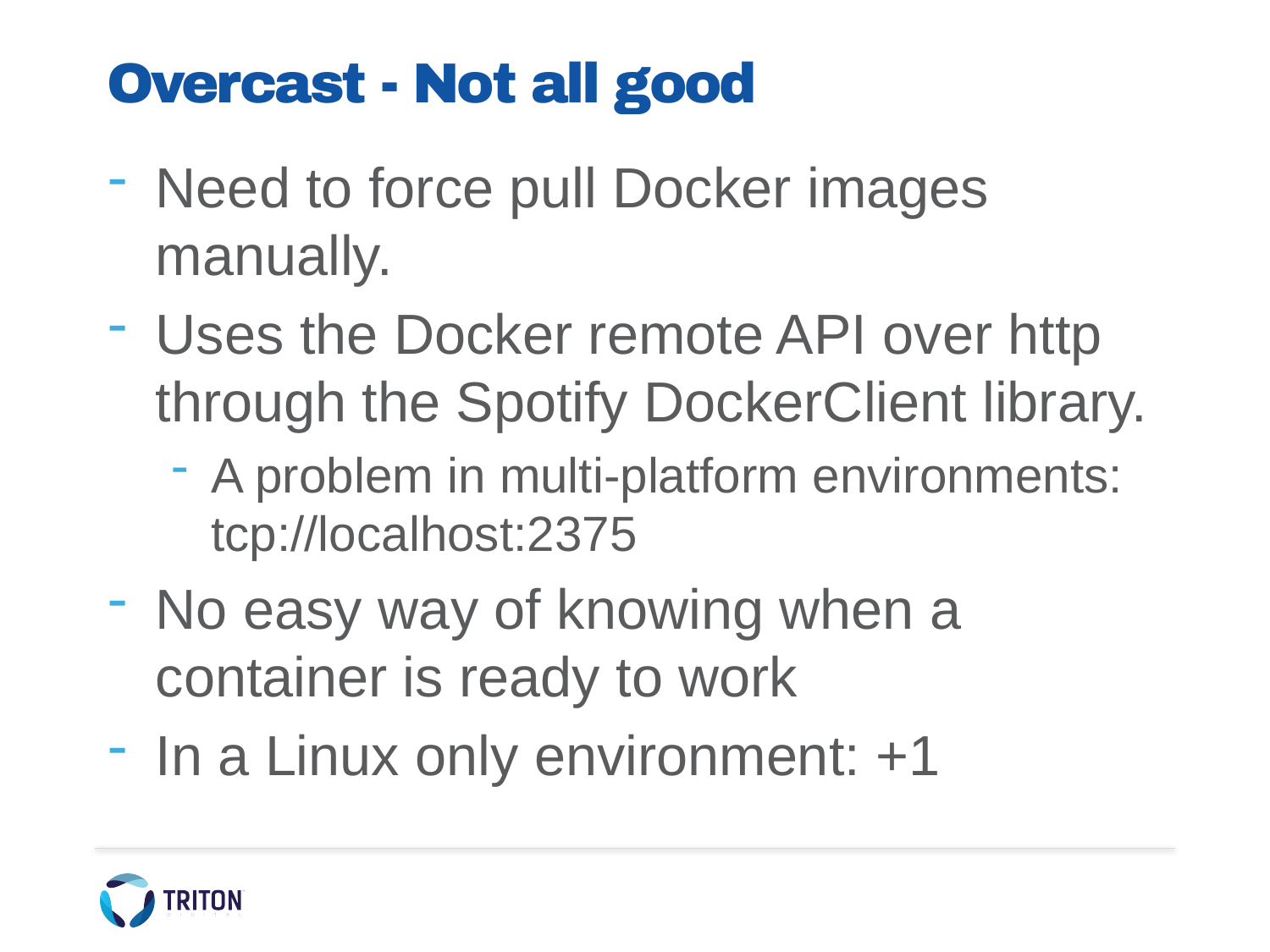

# Overcast - Not all good
Need to force pull Docker images manually.
Uses the Docker remote API over http through the Spotify DockerClient library.
A problem in multi-platform environments: tcp://localhost:2375
No easy way of knowing when a container is ready to work
In a Linux only environment: +1